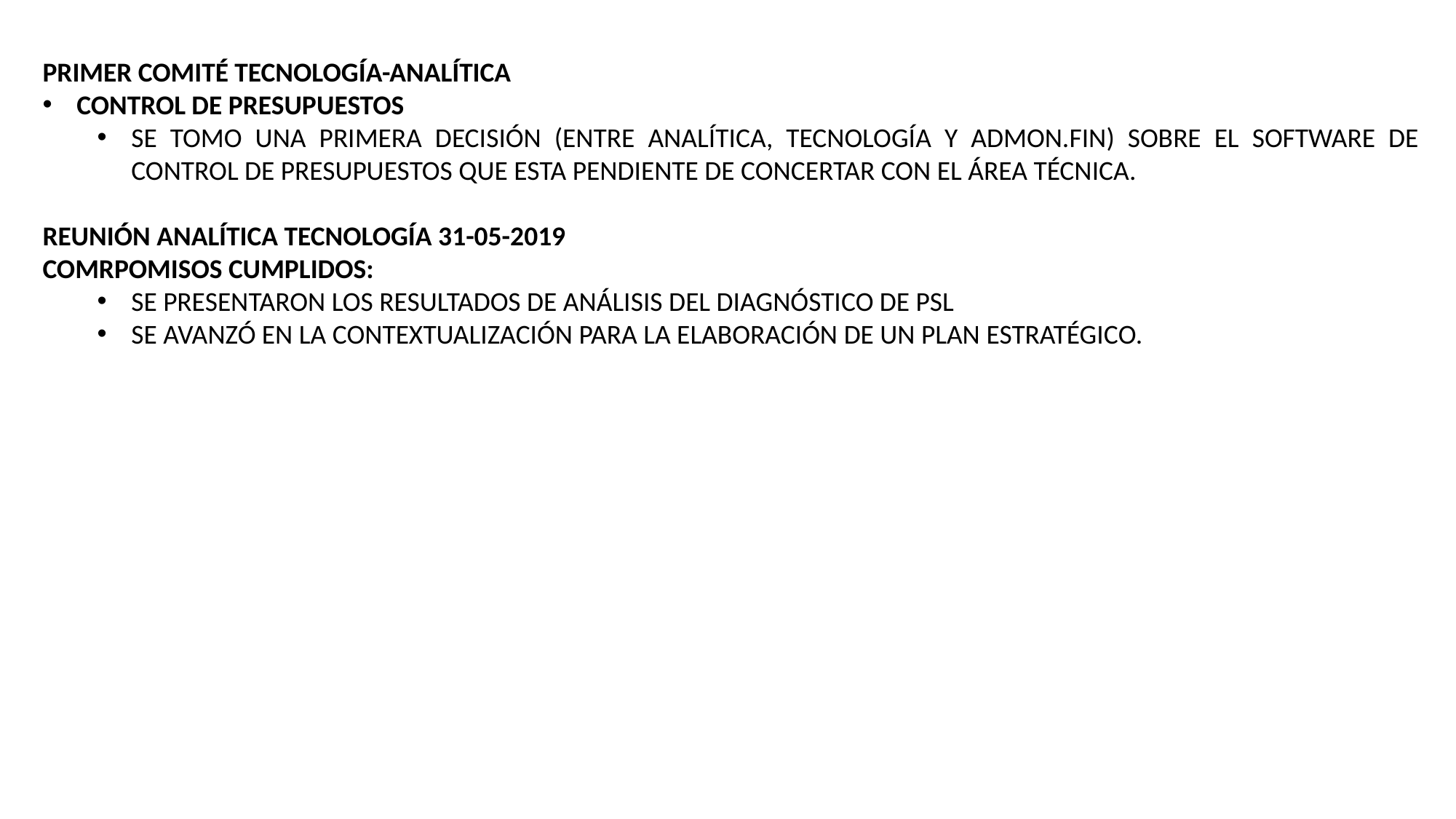

PRIMER COMITÉ TECNOLOGÍA-ANALÍTICA
CONTROL DE PRESUPUESTOS
SE TOMO UNA PRIMERA DECISIÓN (ENTRE ANALÍTICA, TECNOLOGÍA Y ADMON.FIN) SOBRE EL SOFTWARE DE CONTROL DE PRESUPUESTOS QUE ESTA PENDIENTE DE CONCERTAR CON EL ÁREA TÉCNICA.

REUNIÓN ANALÍTICA TECNOLOGÍA 31-05-2019
COMRPOMISOS CUMPLIDOS:
SE PRESENTARON LOS RESULTADOS DE ANÁLISIS DEL DIAGNÓSTICO DE PSL
SE AVANZÓ EN LA CONTEXTUALIZACIÓN PARA LA ELABORACIÓN DE UN PLAN ESTRATÉGICO.